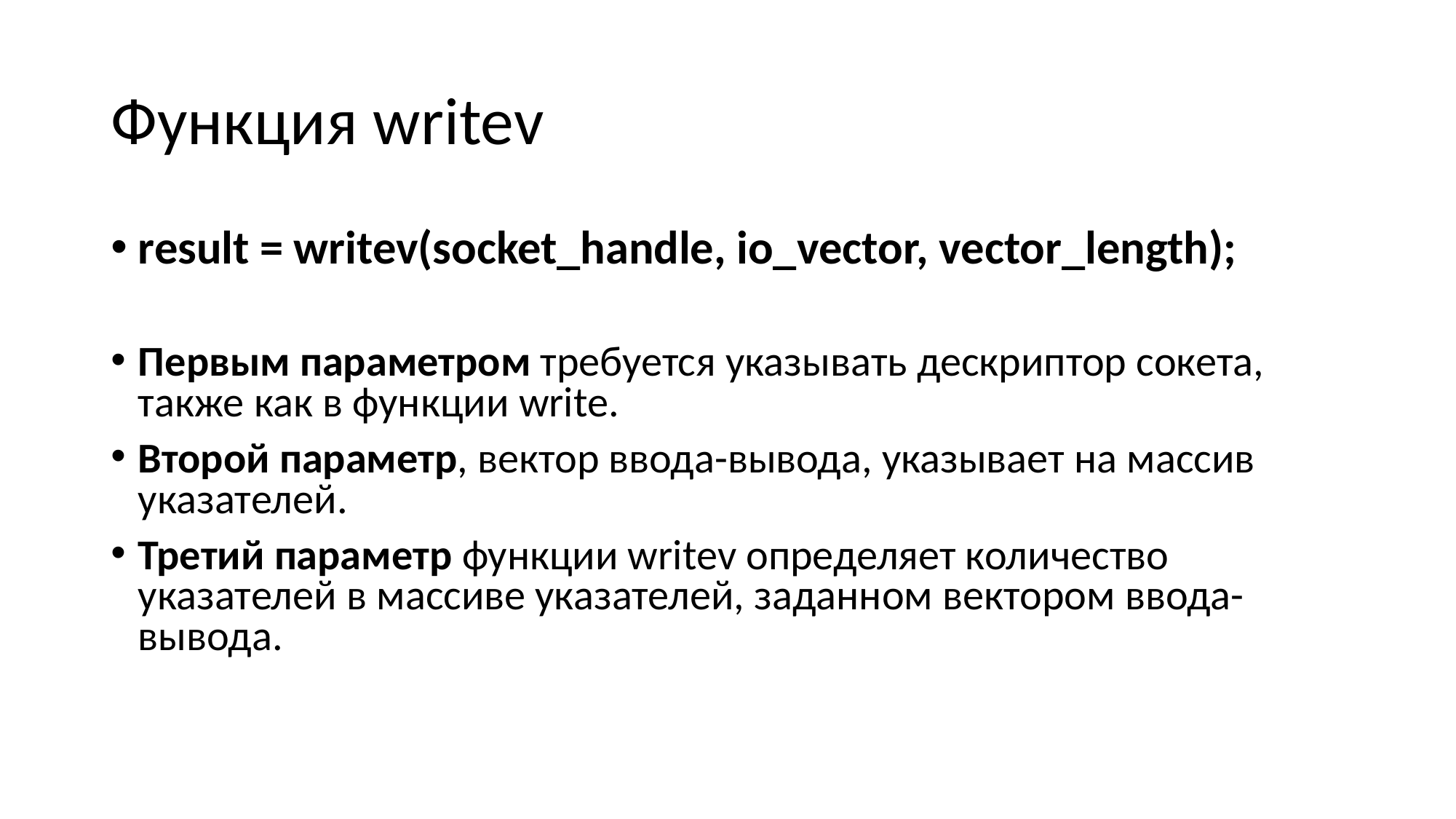

# Функция writev
result = writev(socket_handle, io_vector, vector_length);

Первым параметром требуется указывать дескриптор сокета, также как в функции write.
Второй параметр, вектор ввода-вывода, указывает на массив указателей.
Третий параметр функции writev определяет количество указателей в массиве указателей, заданном вектором ввода-вывода.